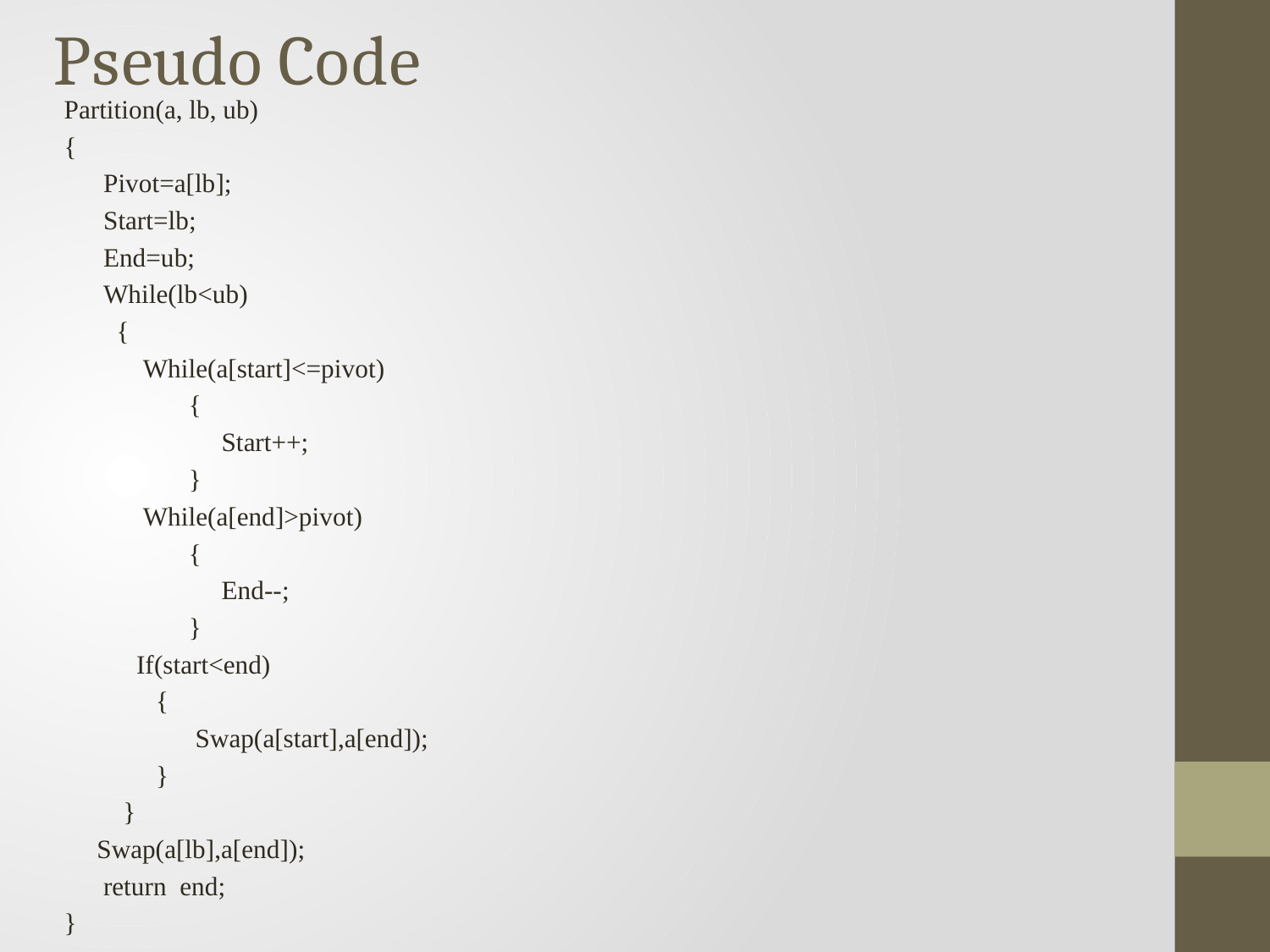

# Pseudo Code
Partition(a, lb, ub)
{
      Pivot=a[lb];
      Start=lb;
      End=ub;
      While(lb<ub)
        {
            While(a[start]<=pivot)
                   {
                        Start++;
                   }
            While(a[end]>pivot)
                   {
                        End--;
                   }
           If(start<end)
              {
                    Swap(a[start],a[end]);
              }
         }
     Swap(a[lb],a[end]);
      return  end;
}